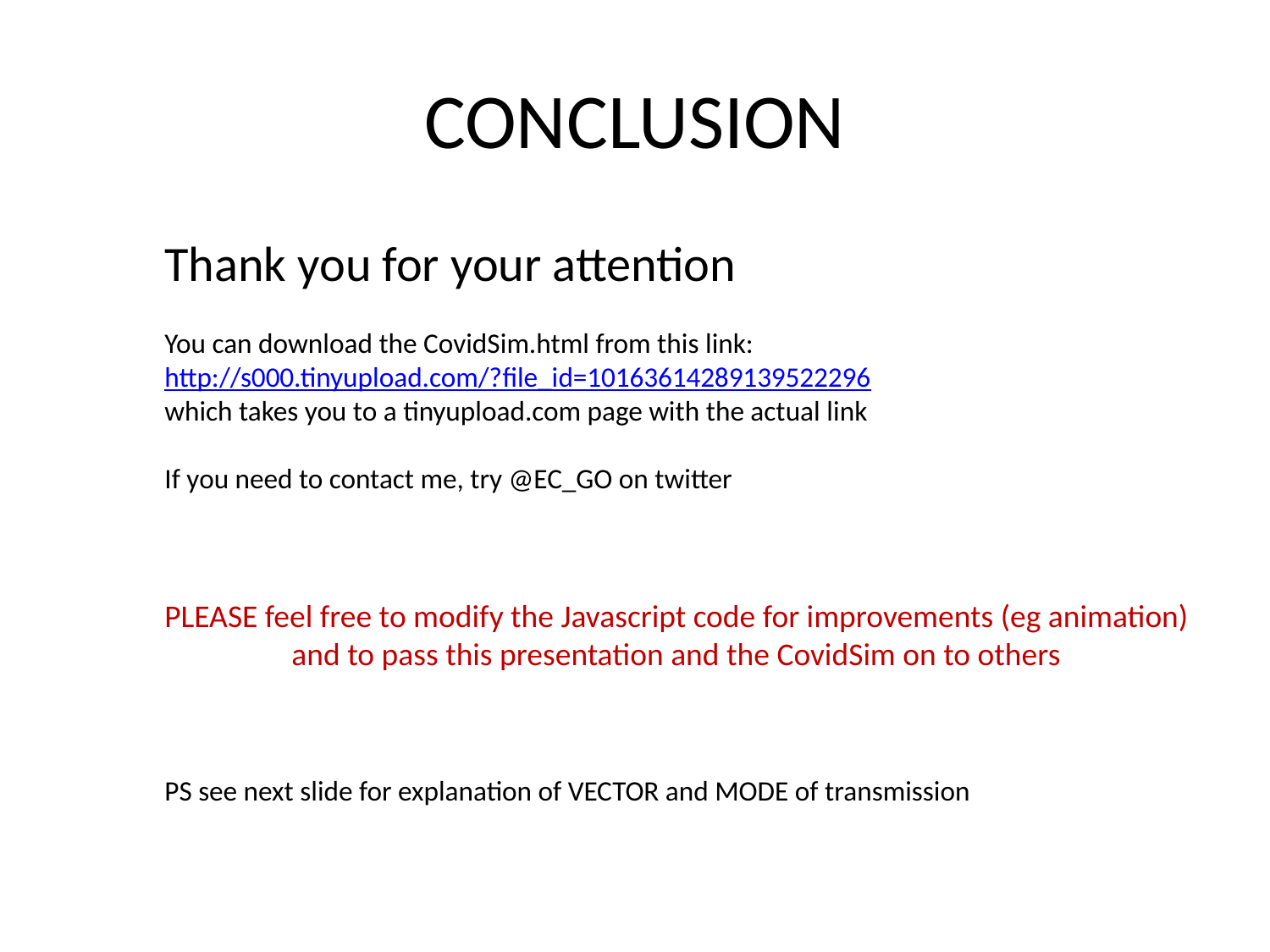

# CONCLUSION
Thank you for your attention

You can download the CovidSim.html from this link:
http://s000.tinyupload.com/?file_id=10163614289139522296
which takes you to a tinyupload.com page with the actual link

If you need to contact me, try @EC_GO on twitter

PLEASE feel free to modify the Javascript code for improvements (eg animation)
	and to pass this presentation and the CovidSim on to others

PS see next slide for explanation of VECTOR and MODE of transmission